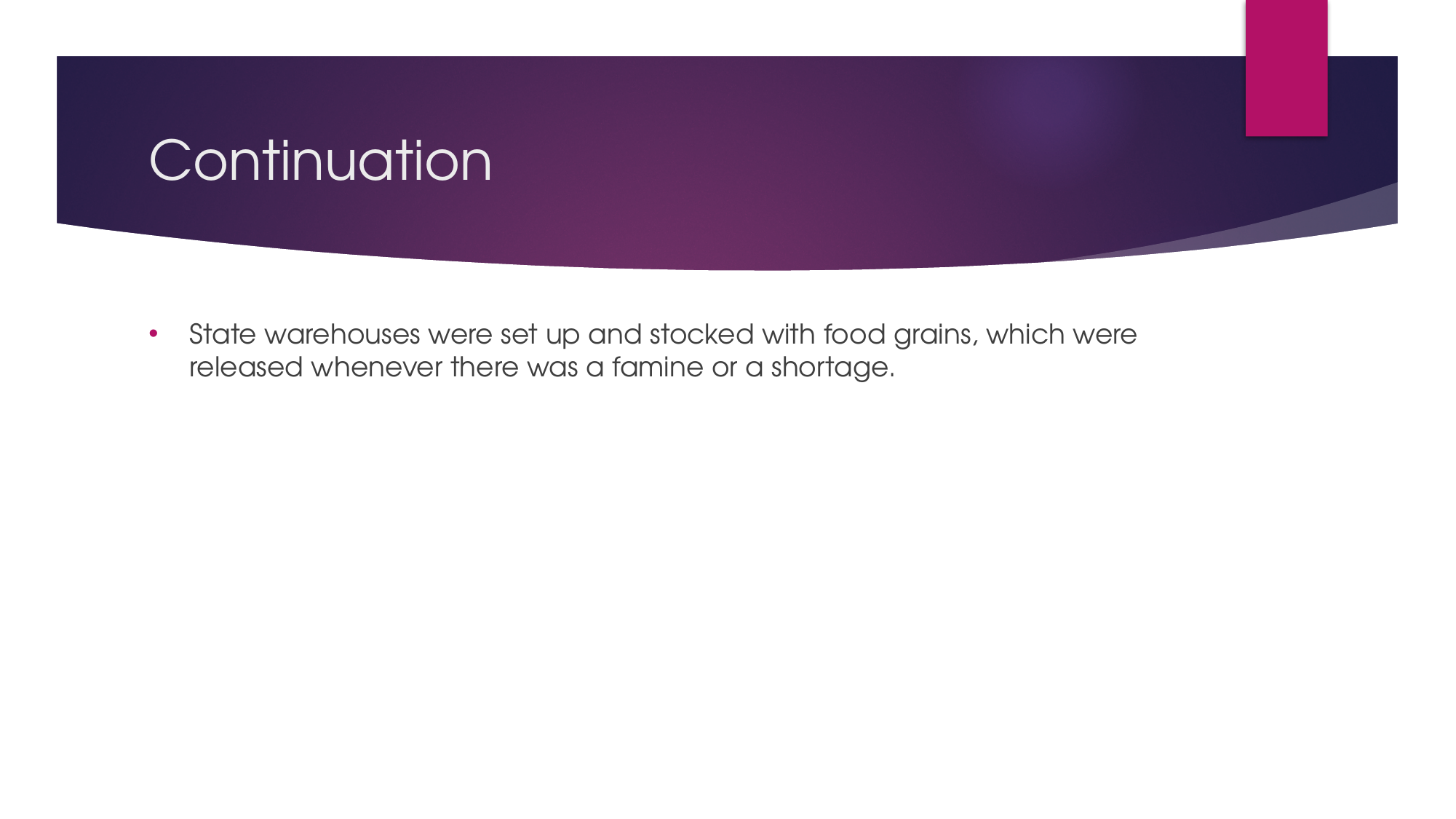

# Continuation
State warehouses were set up and stocked with food grains, which were released whenever there was a famine or a shortage.